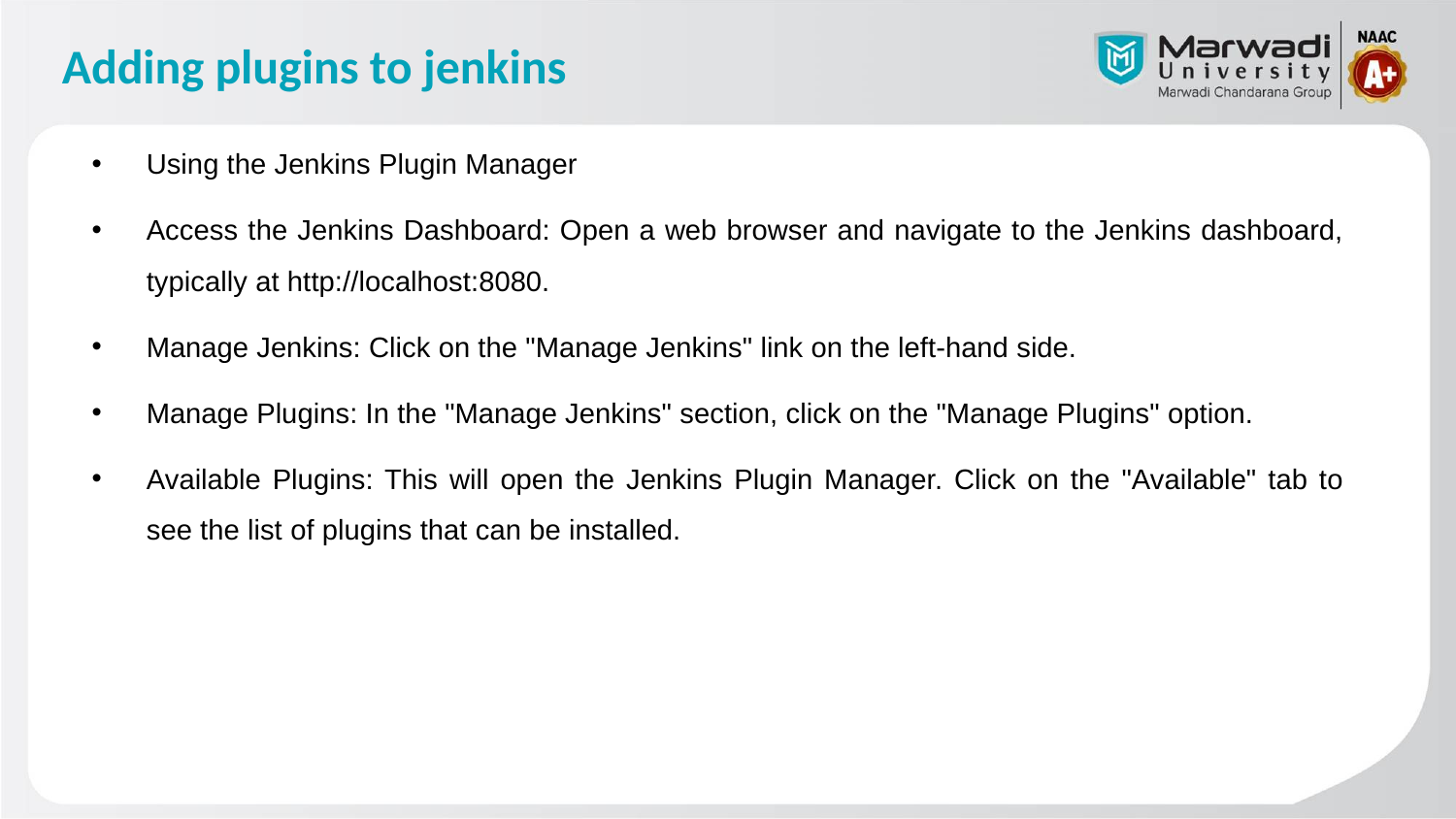

# Adding plugins to jenkins
Using the Jenkins Plugin Manager
Access the Jenkins Dashboard: Open a web browser and navigate to the Jenkins dashboard, typically at http://localhost:8080.
Manage Jenkins: Click on the "Manage Jenkins" link on the left-hand side.
Manage Plugins: In the "Manage Jenkins" section, click on the "Manage Plugins" option.
Available Plugins: This will open the Jenkins Plugin Manager. Click on the "Available" tab to see the list of plugins that can be installed.